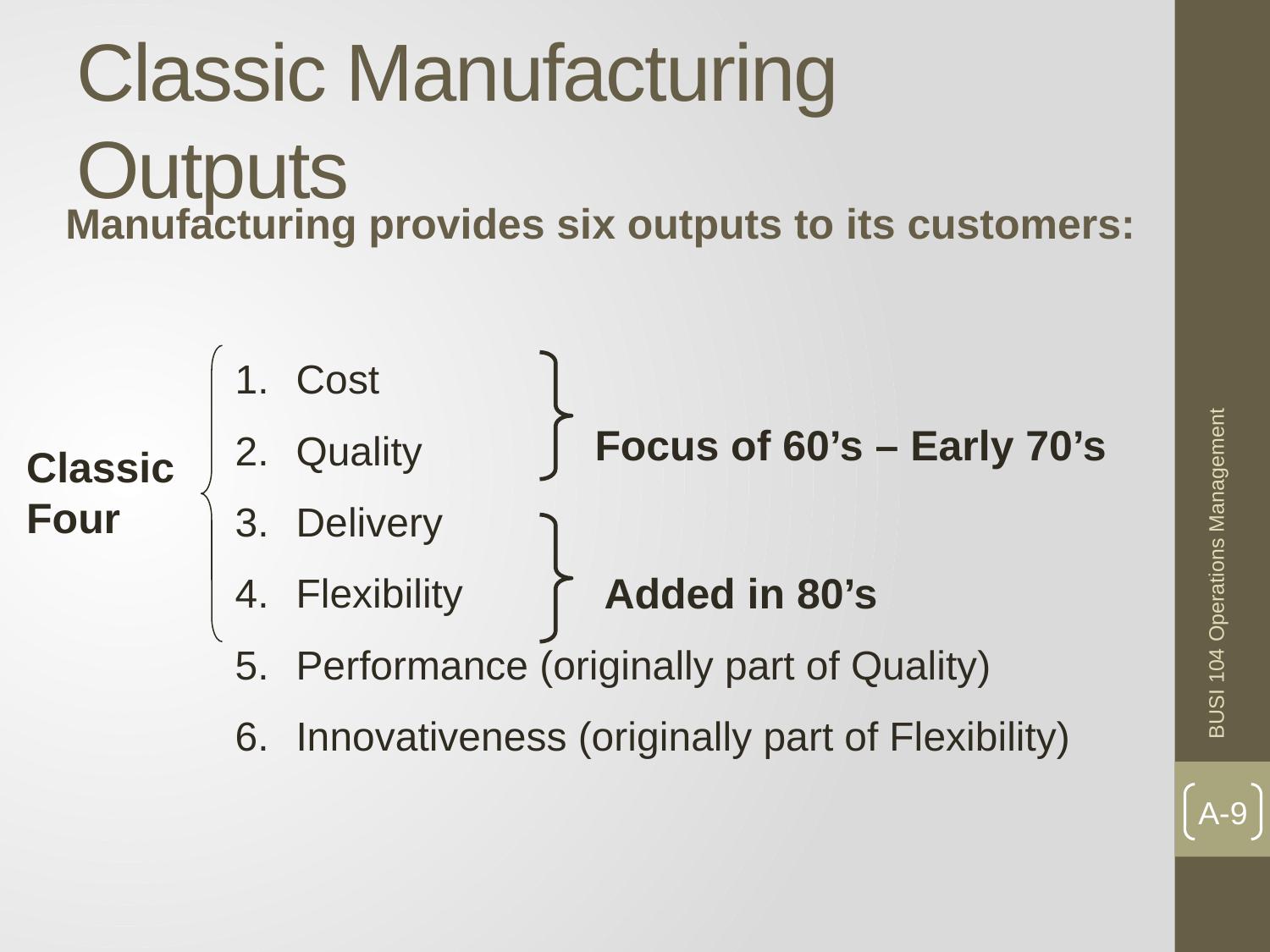

# Classic Manufacturing Outputs
Manufacturing provides six outputs to its customers:

Cost
Quality
Delivery
Flexibility
Performance (originally part of Quality)
Innovativeness (originally part of Flexibility)

Focus of 60’s – Early 70’s
Classic
Four
BUSI 104 Operations Management

Added in 80’s
A-9